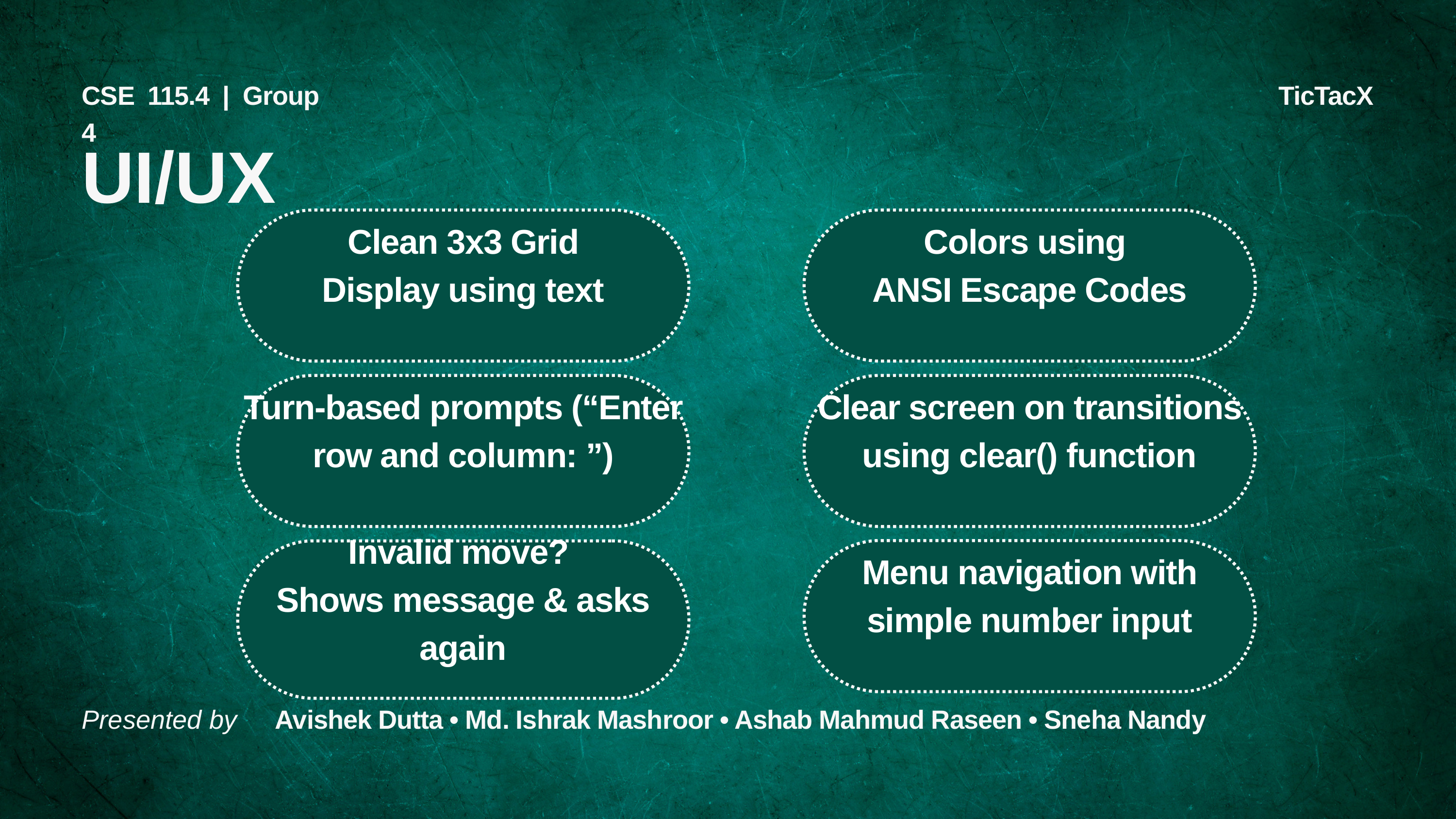

CSE 115.4 | Group 4
TicTacX
UI/UX

 Clean 3x3 Grid
Display using text

Colors using
ANSI Escape Codes

Turn-based prompts (“Enter row and column: ”)

Clear screen on transitions using clear() function

Menu navigation with simple number input

Invalid move?
Shows message & asks again
Presented by
Avishek Dutta • Md. Ishrak Mashroor • Ashab Mahmud Raseen • Sneha Nandy